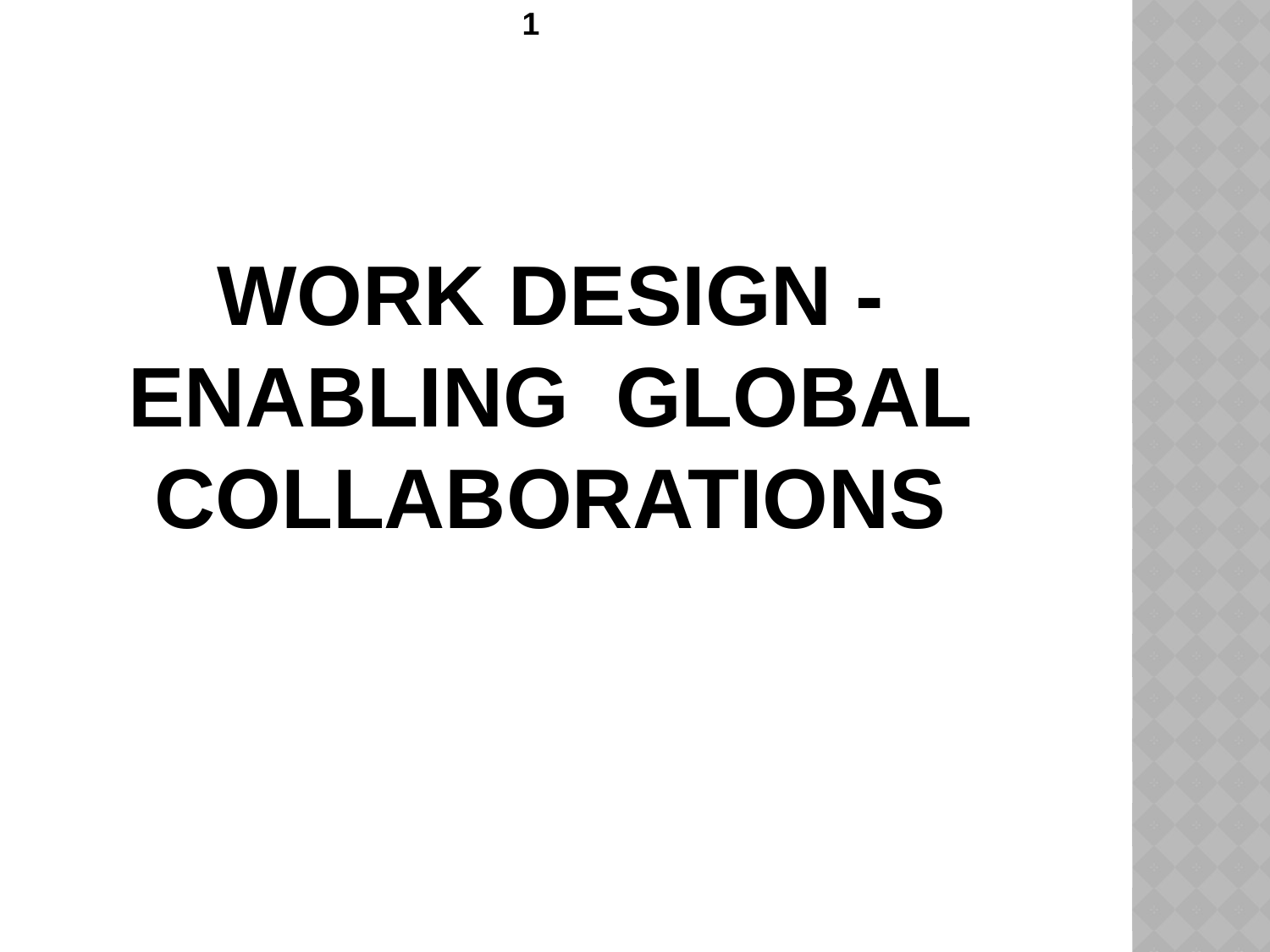

# Work Design - Enabling  Global Collaborations